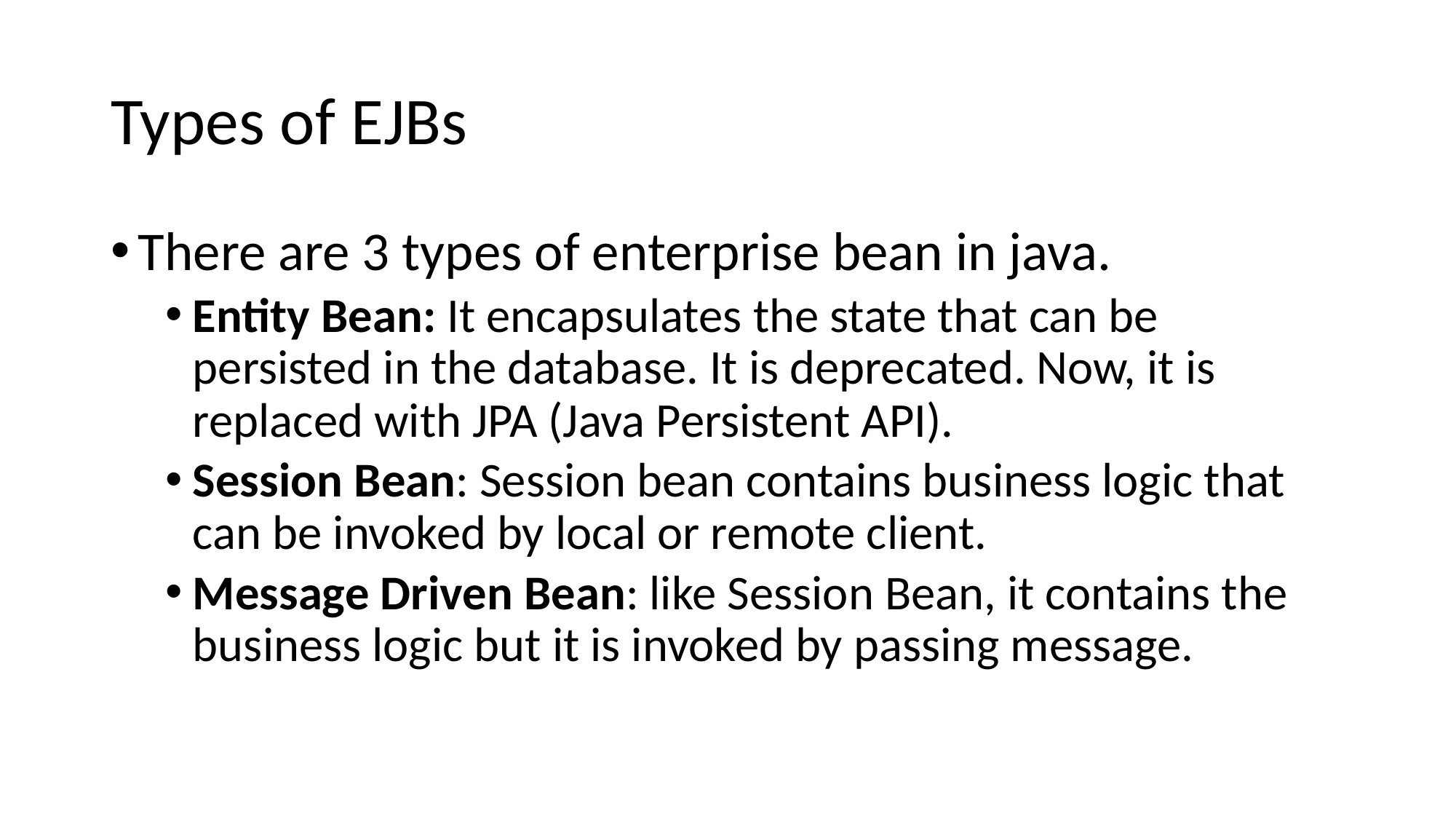

# Types of EJBs
There are 3 types of enterprise bean in java.
Entity Bean: It encapsulates the state that can be persisted in the database. It is deprecated. Now, it is replaced with JPA (Java Persistent API).
Session Bean: Session bean contains business logic that can be invoked by local or remote client.
Message Driven Bean: like Session Bean, it contains the business logic but it is invoked by passing message.